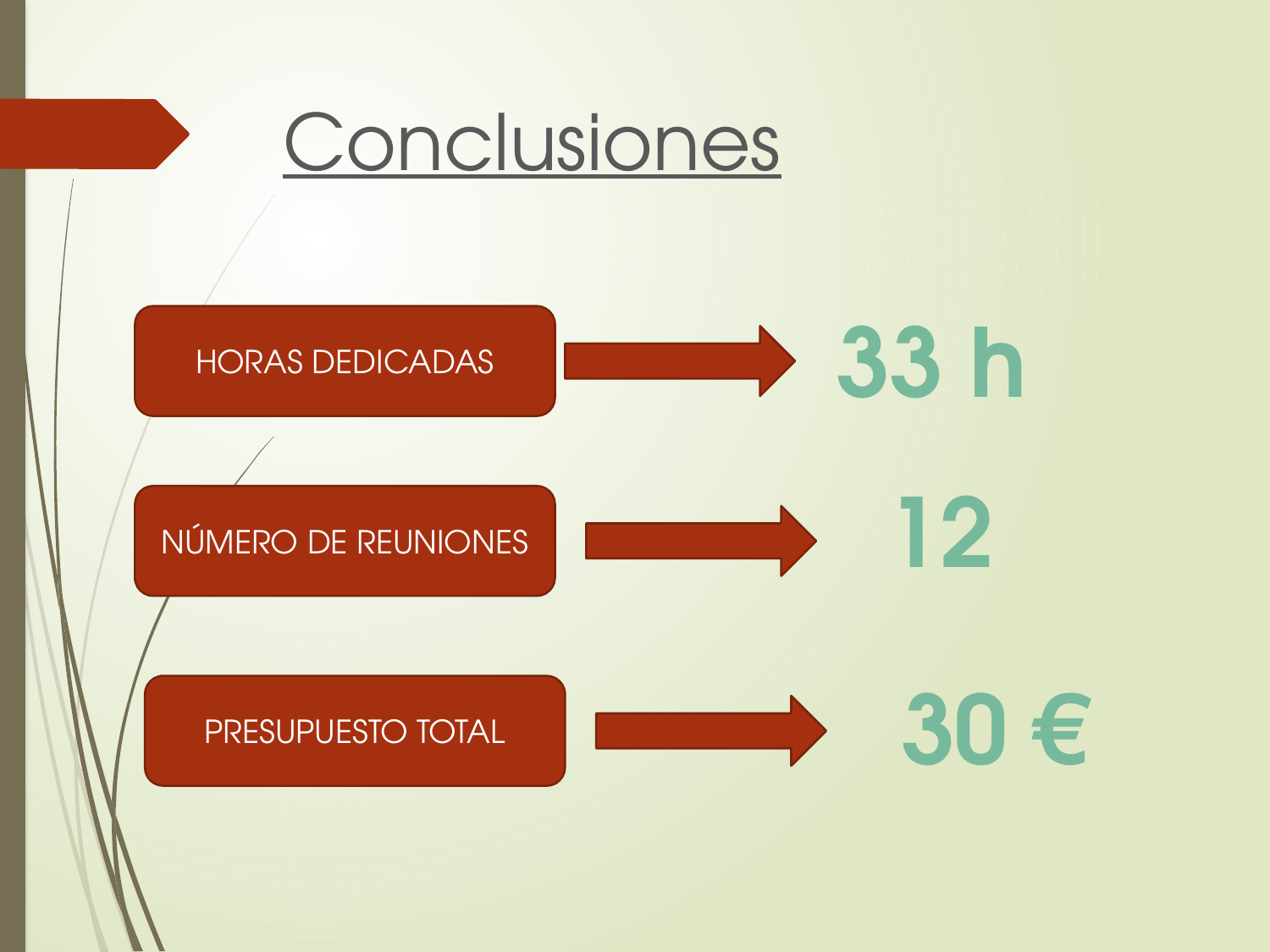

# Conclusiones
33 h
HORAS DEDICADAS

12
NÚMERO DE REUNIONES

30 €
PRESUPUESTO TOTAL